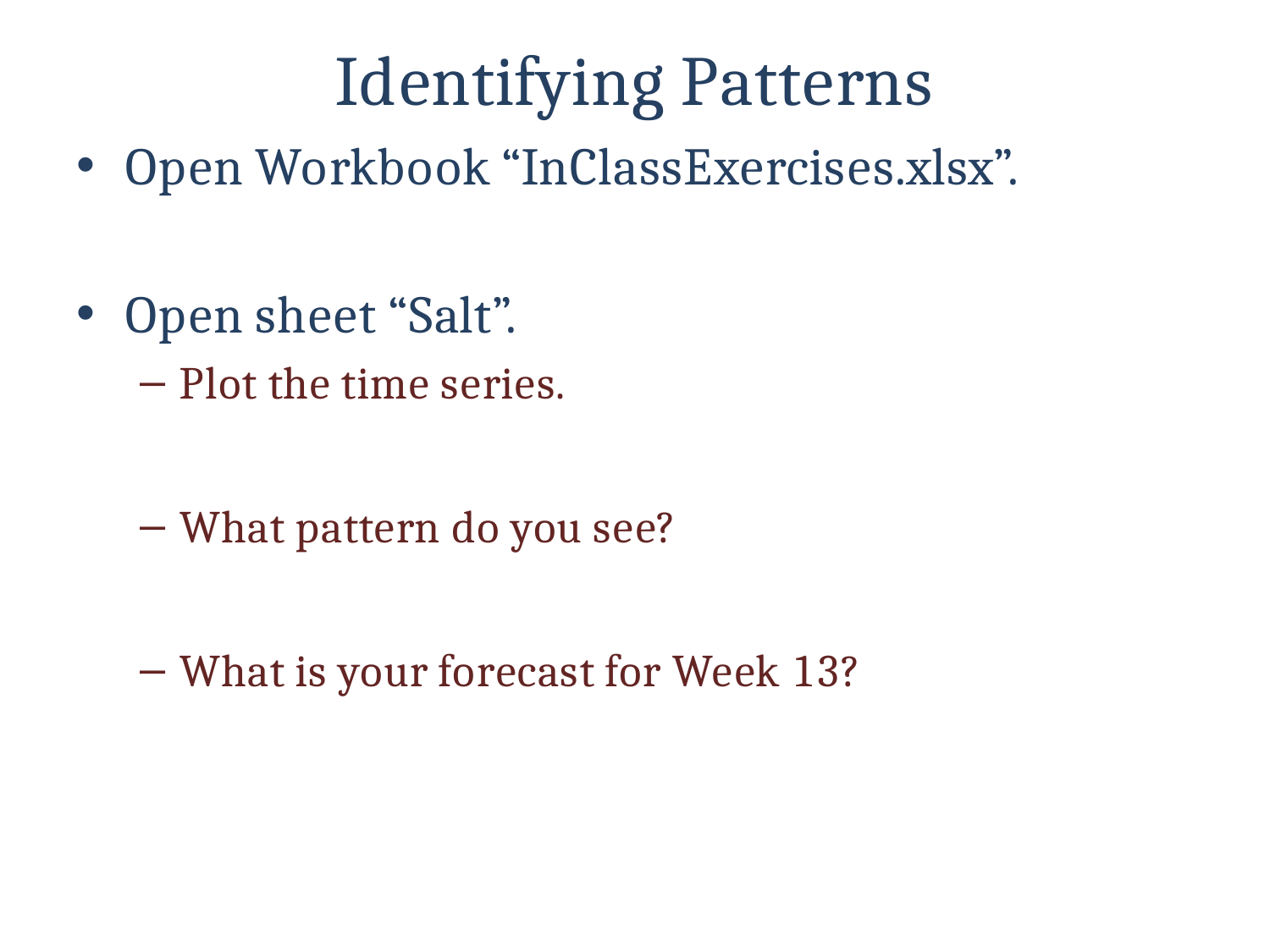

# Identifying Patterns
Open Workbook “InClassExercises.xlsx”.

Open sheet “Salt”.
Plot the time series.

What pattern do you see?

What is your forecast for Week 13?